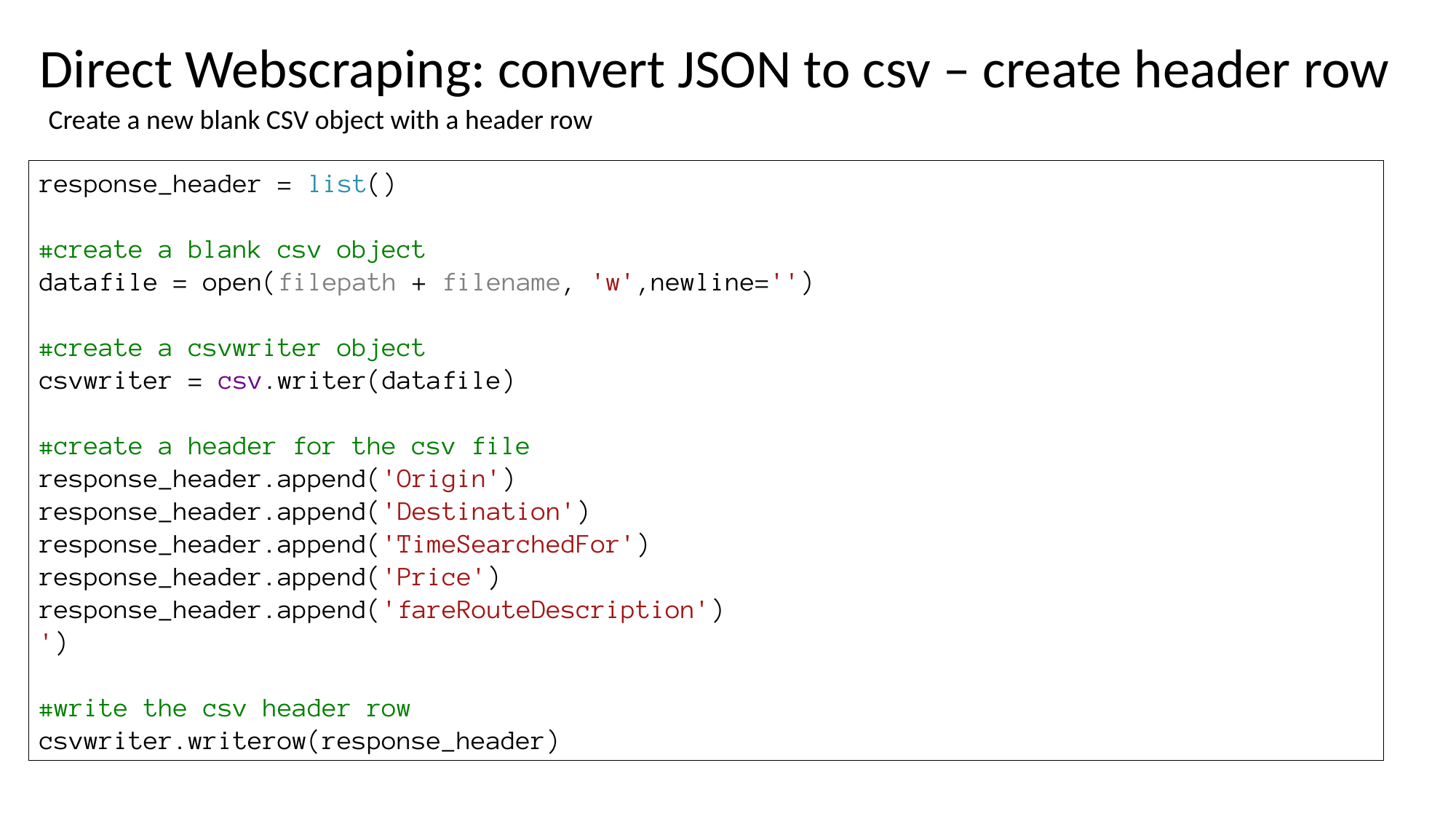

Direct Webscraping: convert JSON to csv – create header row
Create a new blank CSV object with a header row
response_header = list()

#create a blank csv object
datafile = open(filepath + filename, 'w',newline='')

#create a csvwriter object
csvwriter = csv.writer(datafile)

#create a header for the csv file
response_header.append('Origin')
response_header.append('Destination')
response_header.append('TimeSearchedFor')
response_header.append('Price')
response_header.append('fareRouteDescription')
')

#write the csv header row
csvwriter.writerow(response_header)